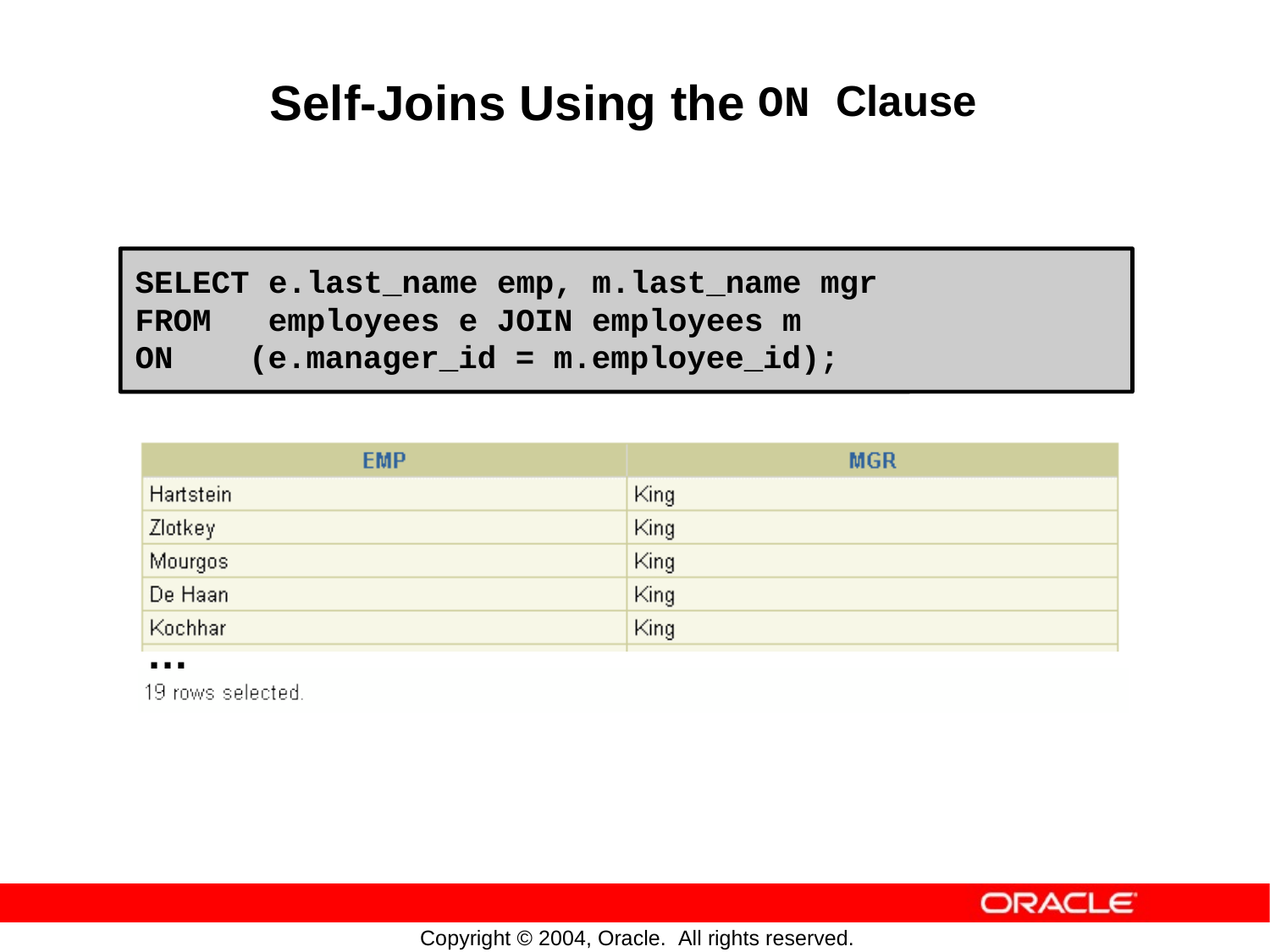

Self-Joins
Using
the
ON Clause

SELECT e.last_name emp, m.last_name mgr
FROM  employees e JOIN employees m
ON   (e.manager_id = m.employee_id);

…

Copyright © 2004, Oracle.  All rights reserved.